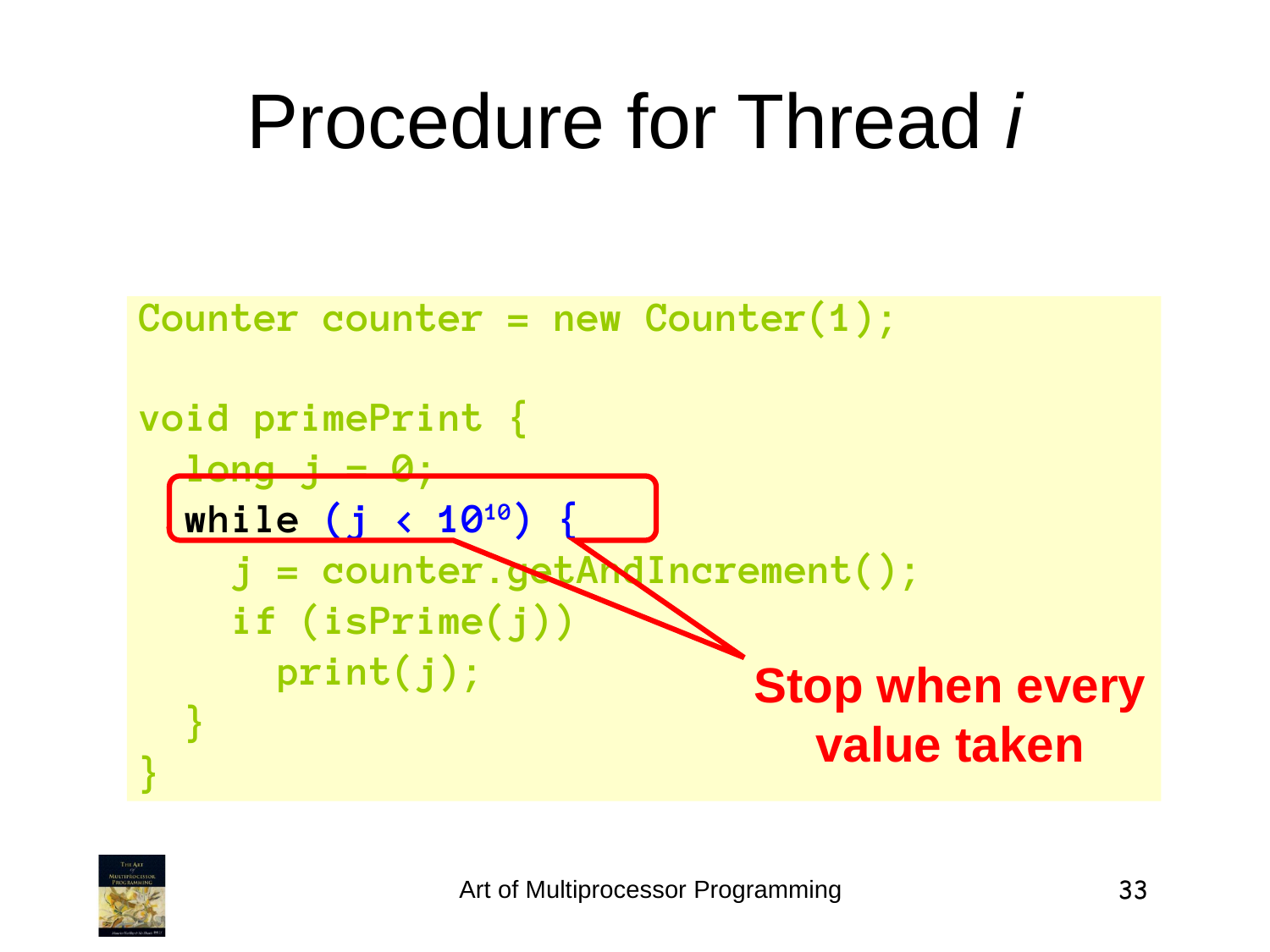

Procedure for Thread i
Counter counter = new Counter(1);

void primePrint {
  long j = 0;
  while (j < 1010) {
    j = counter.getAndIncrement();
    if (isPrime(j))
      print(j);
  }
}

Stop when every value taken
Art of Multiprocessor Programming
33